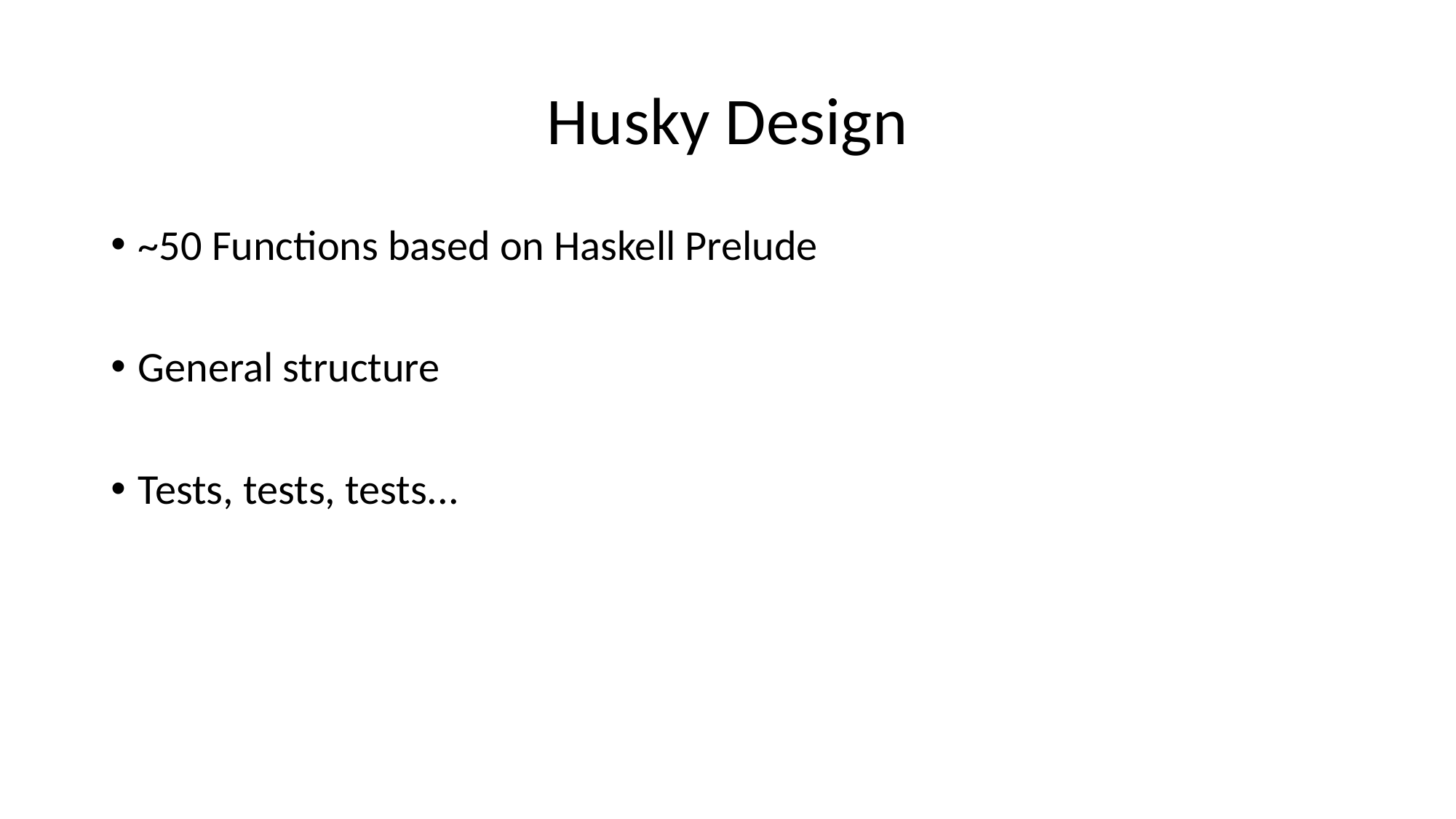

# Husky Design
~50 Functions based on Haskell Prelude

General structure

Tests, tests, tests...